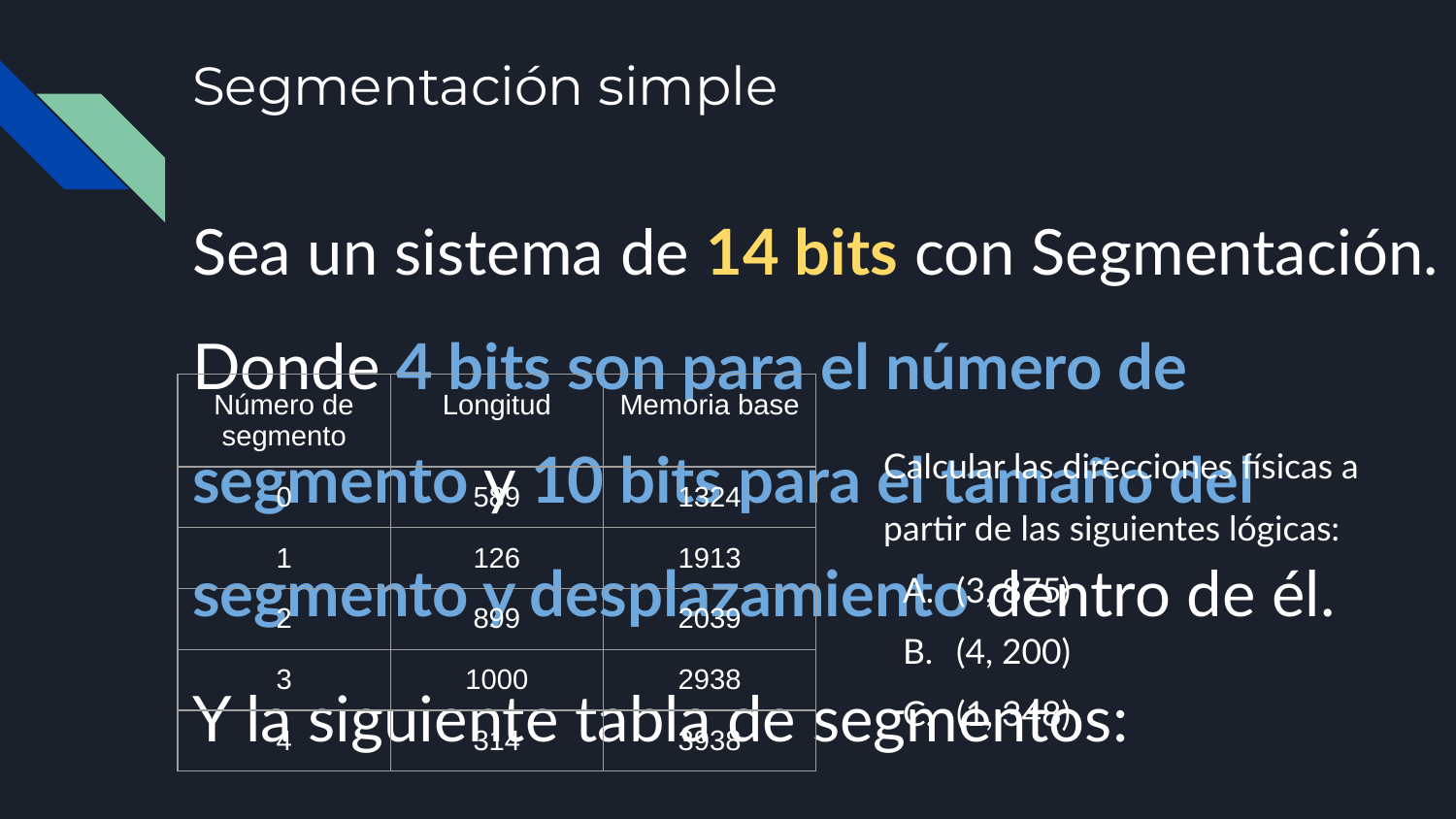

# Segmentación simple
Sea un sistema de 14 bits con Segmentación. Donde 4 bits son para el número de segmento y 10 bits para el tamaño del segmento y desplazamiento dentro de él.
Y la siguiente tabla de segmentos:

| Número de segmento | Longitud | Memoria base |
| --- | --- | --- |
| 0 | 589 | 1324 |
| 1 | 126 | 1913 |
| 2 | 899 | 2039 |
| 3 | 1000 | 2938 |
| 4 | 314 | 3938 |
Calcular las direcciones físicas a partir de las siguientes lógicas:
(3, 875)
(4, 200)
(1, 348)